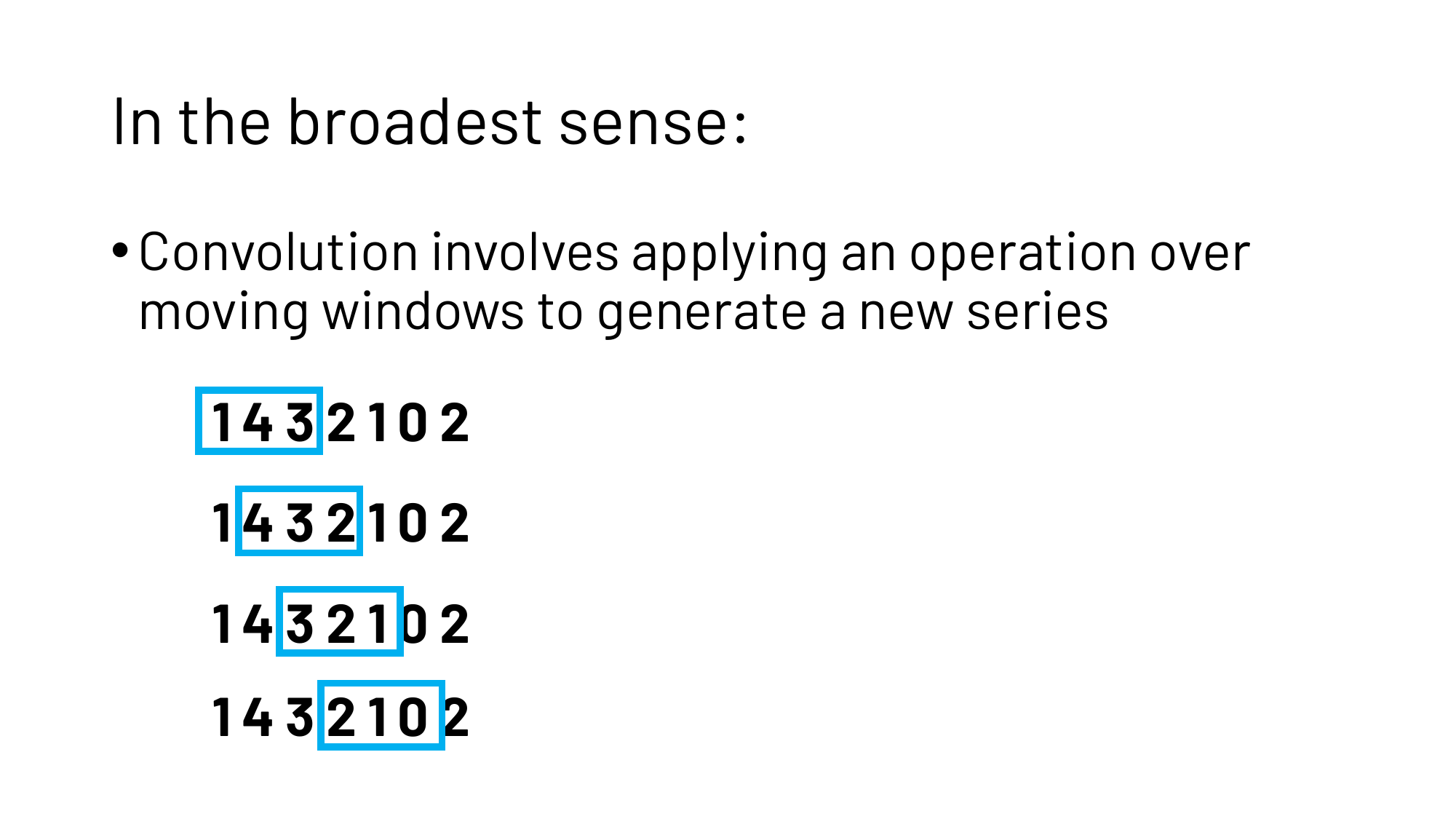

# In the broadest sense:
Convolution involves applying an operation over moving windows to generate a new series
1 4 3 2 1 0 2

1 4 3 2 1 0 2

1 4 3 2 1 0 2

1 4 3 2 1 0 2